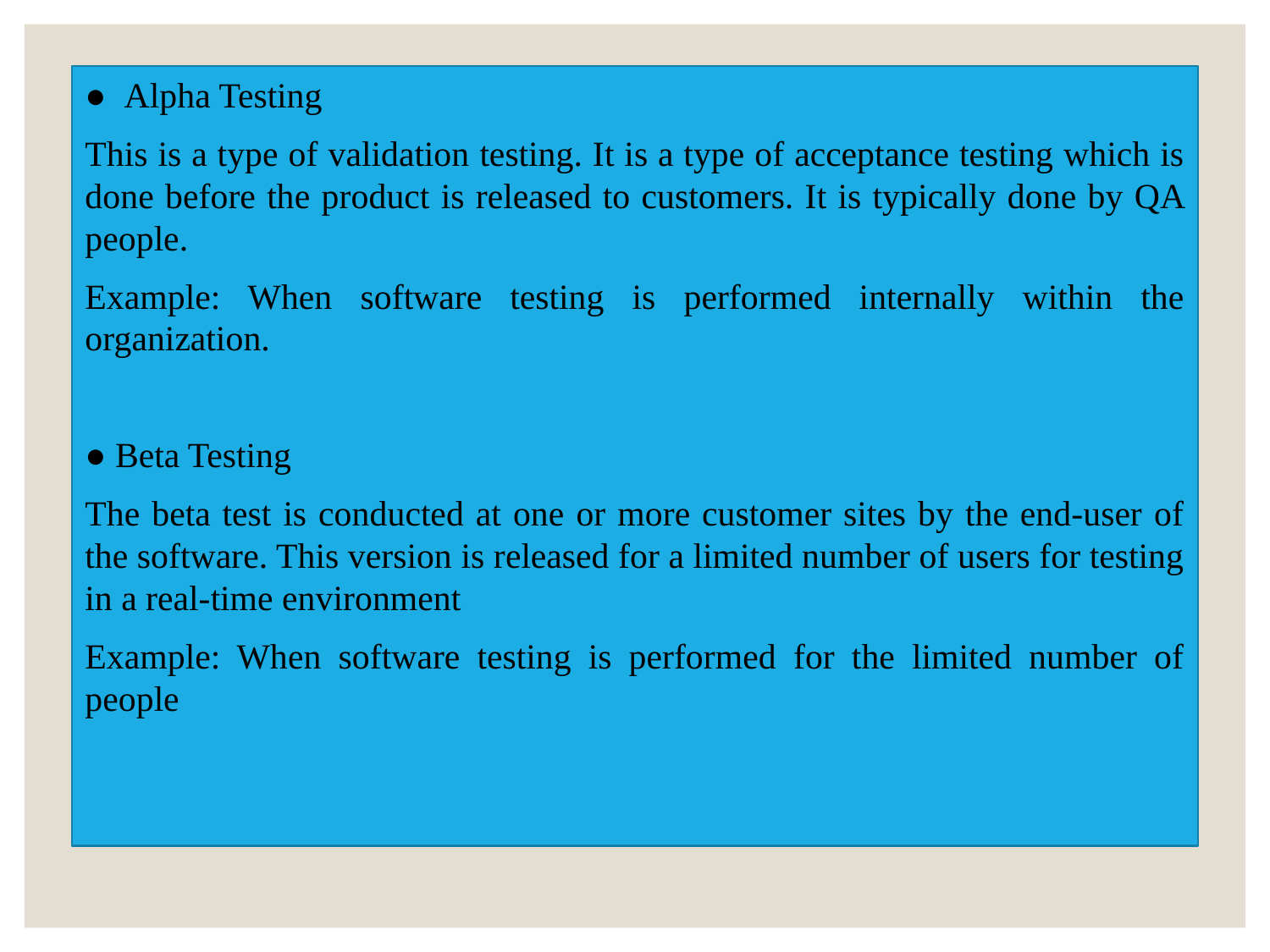

●  Alpha Testing
This is a type of validation testing. It is a type of acceptance testing which is done before the product is released to customers. It is typically done by QA people.
Example: When software testing is performed internally within the organization.

● Beta Testing
The beta test is conducted at one or more customer sites by the end-user of the software. This version is released for a limited number of users for testing in a real-time environment
Example: When software testing is performed for the limited number of people